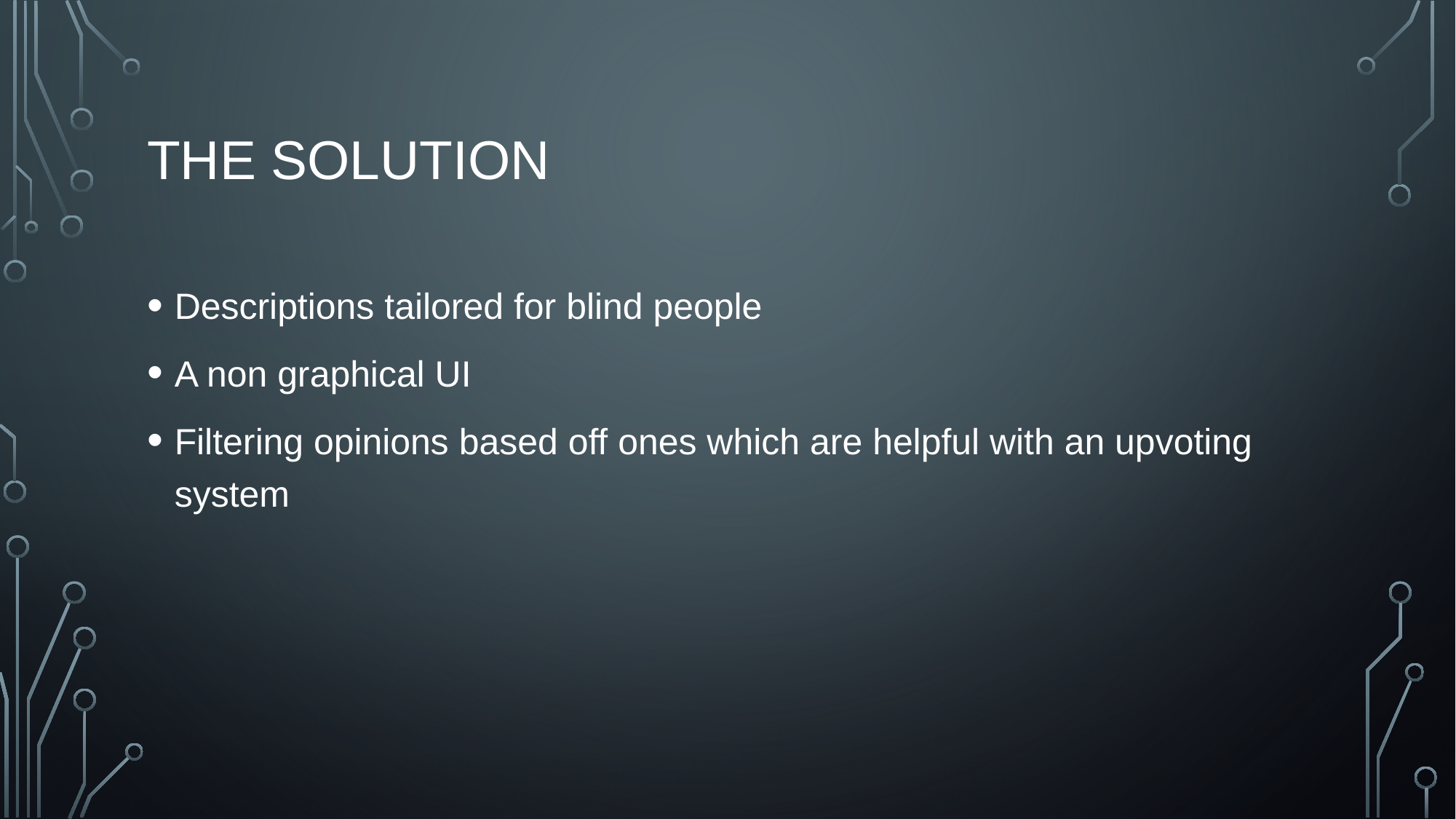

# The Solution
Descriptions tailored for blind people
A non graphical UI
Filtering opinions based off ones which are helpful with an upvoting system